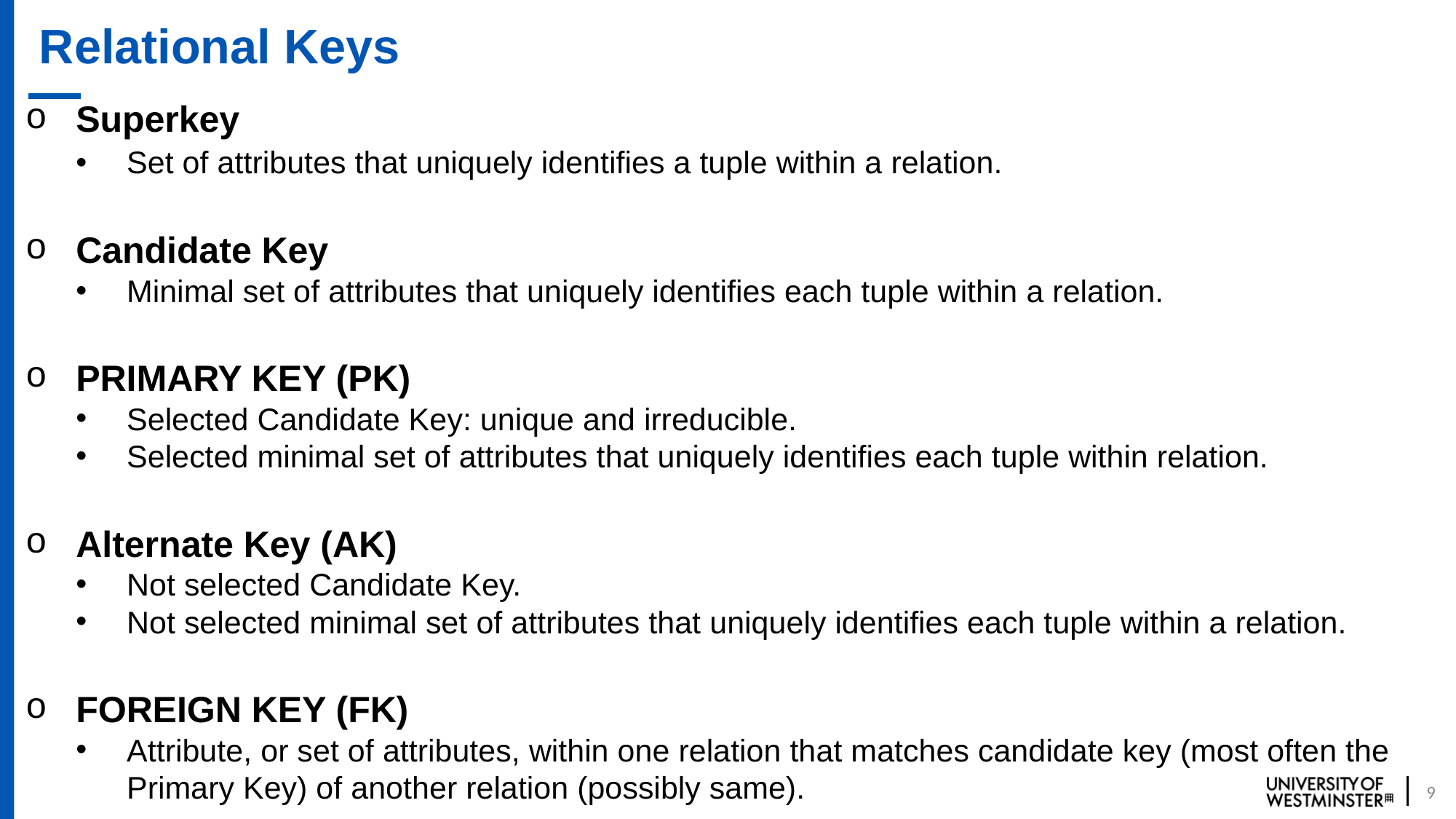

# Relational Keys
Superkey
Set of attributes that uniquely identifies a tuple within a relation.

Candidate Key
Minimal set of attributes that uniquely identifies each tuple within a relation.

PRIMARY KEY (PK)
Selected Candidate Key: unique and irreducible.
Selected minimal set of attributes that uniquely identifies each tuple within relation.

Alternate Key (AK)
Not selected Candidate Key.
Not selected minimal set of attributes that uniquely identifies each tuple within a relation.

FOREIGN KEY (FK)
Attribute, or set of attributes, within one relation that matches candidate key (most often the Primary Key) of another relation (possibly same).

9